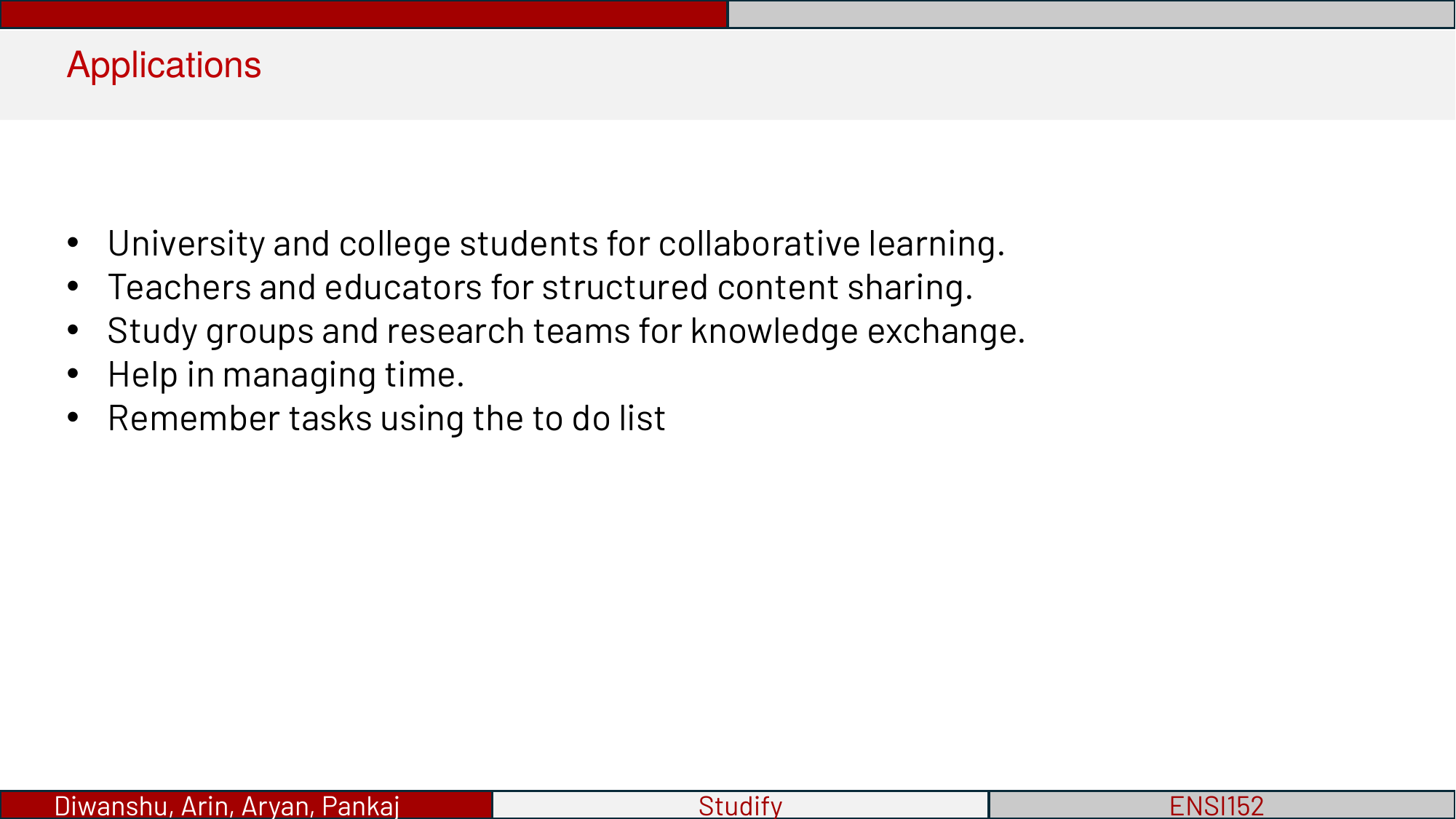

Applications
University and college students for collaborative learning.
Teachers and educators for structured content sharing.
Study groups and research teams for knowledge exchange.
Help in managing time.
Remember tasks using the to do list

         Diwanshu, Arin, Aryan, Pankaj
Diwanshu, Arin, Aryan, Pankaj
Studify
                                              ENSI152